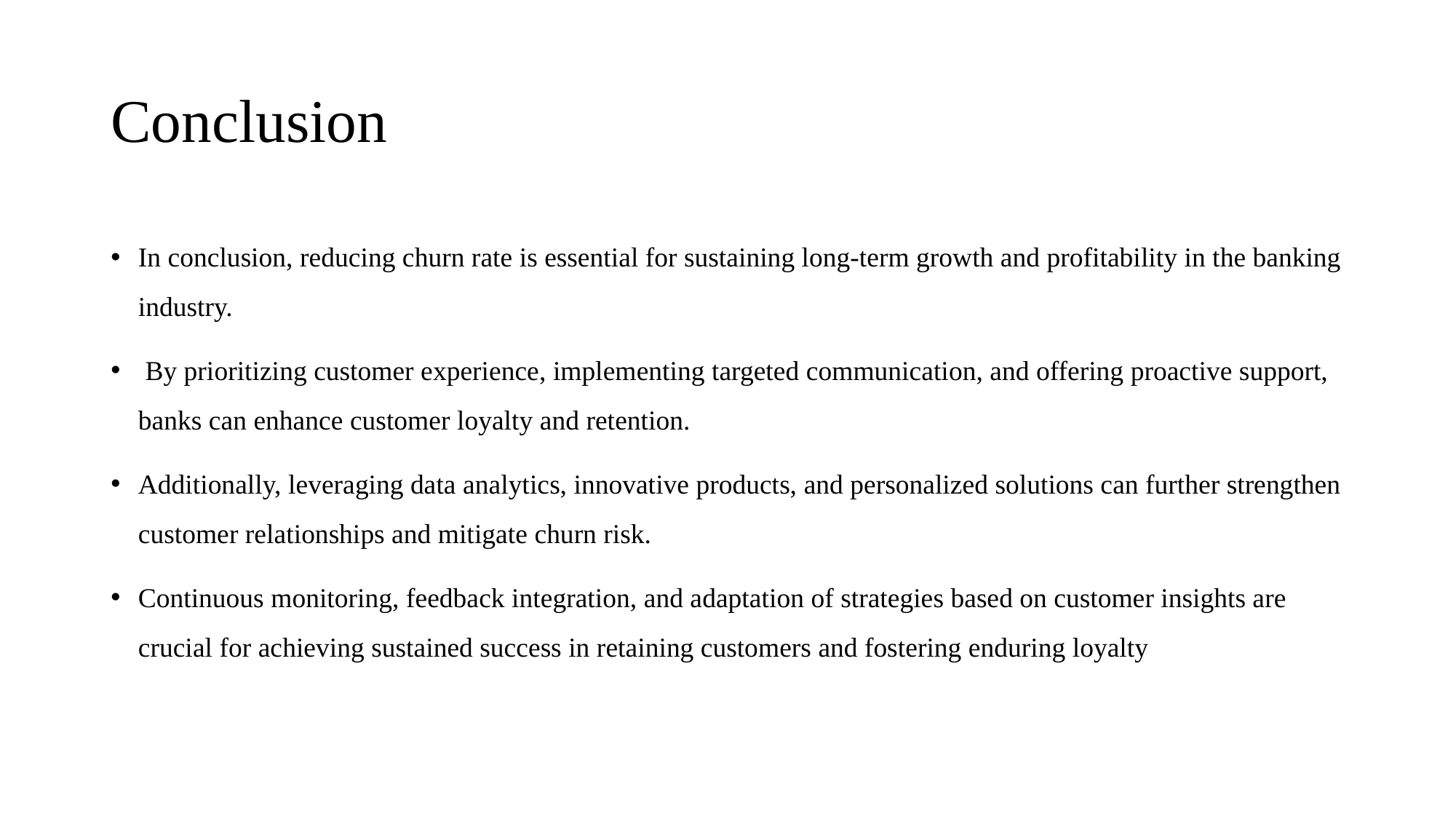

# Conclusion
In conclusion, reducing churn rate is essential for sustaining long-term growth and profitability in the banking industry.
 By prioritizing customer experience, implementing targeted communication, and offering proactive support, banks can enhance customer loyalty and retention.
Additionally, leveraging data analytics, innovative products, and personalized solutions can further strengthen customer relationships and mitigate churn risk.
Continuous monitoring, feedback integration, and adaptation of strategies based on customer insights are crucial for achieving sustained success in retaining customers and fostering enduring loyalty